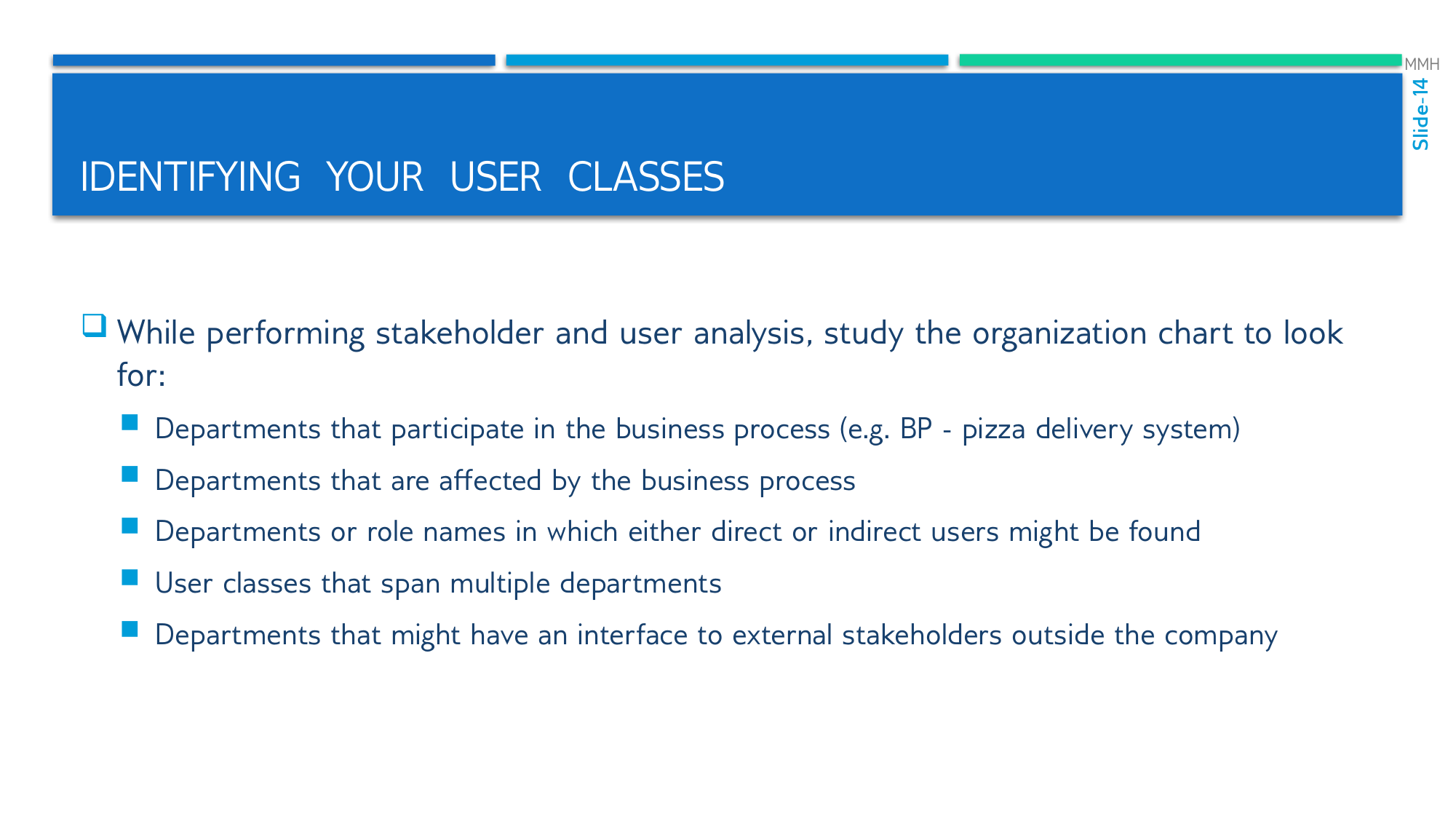

MMH
Slide-14
# Identifying  your  user  classes
While performing stakeholder and user analysis, study the organization chart to look for:
Departments that participate in the business process (e.g. BP - pizza delivery system)
Departments that are affected by the business process
Departments or role names in which either direct or indirect users might be found
User classes that span multiple departments
Departments that might have an interface to external stakeholders outside the company